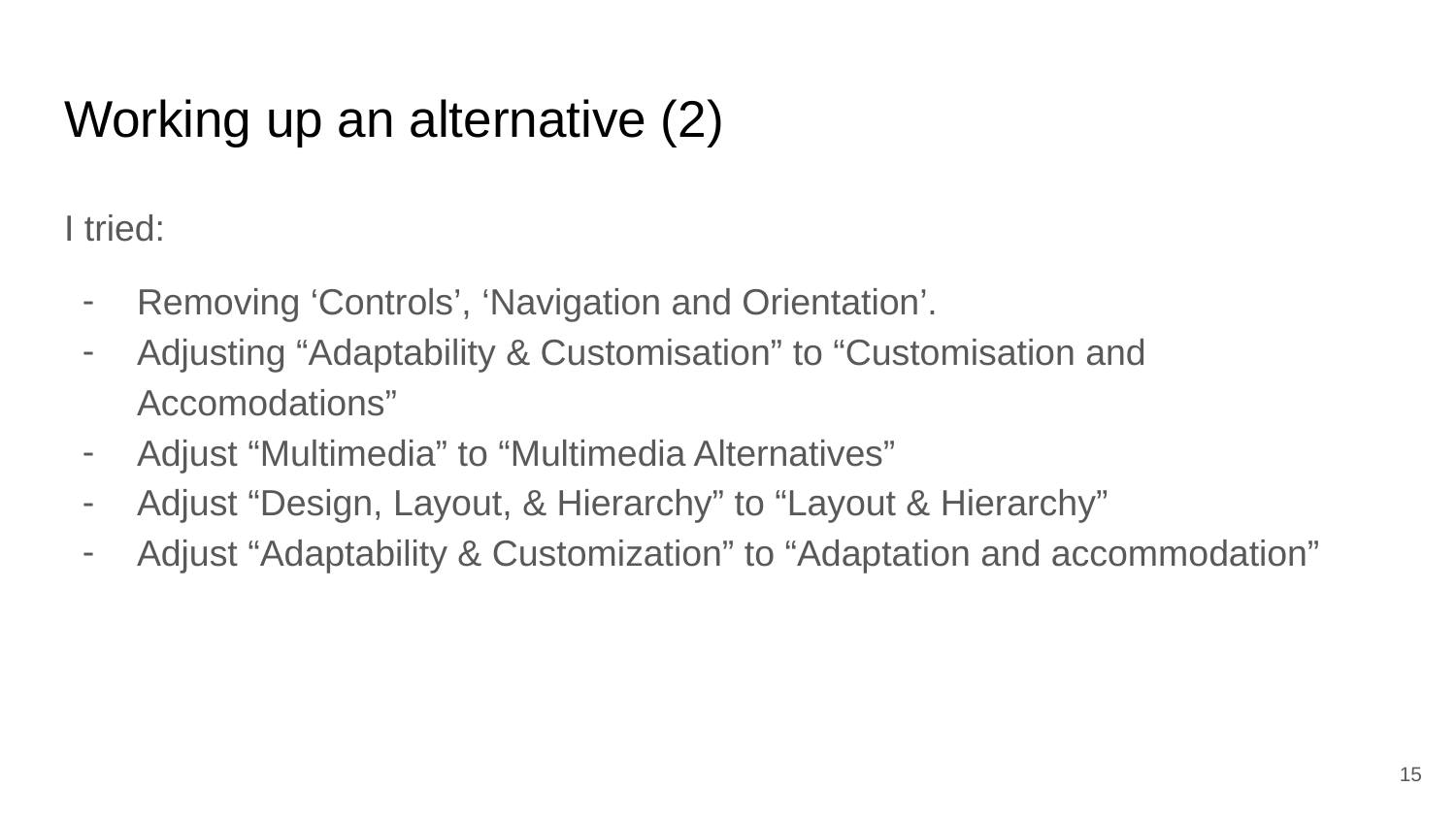

# Working up an alternative (2)
I tried:
Removing ‘Controls’, ‘Navigation and Orientation’.
Adjusting “Adaptability & Customisation” to “Customisation and Accomodations”
Adjust “Multimedia” to “Multimedia Alternatives”
Adjust “Design, Layout, & Hierarchy” to “Layout & Hierarchy”
Adjust “Adaptability & Customization” to “Adaptation and accommodation”
15